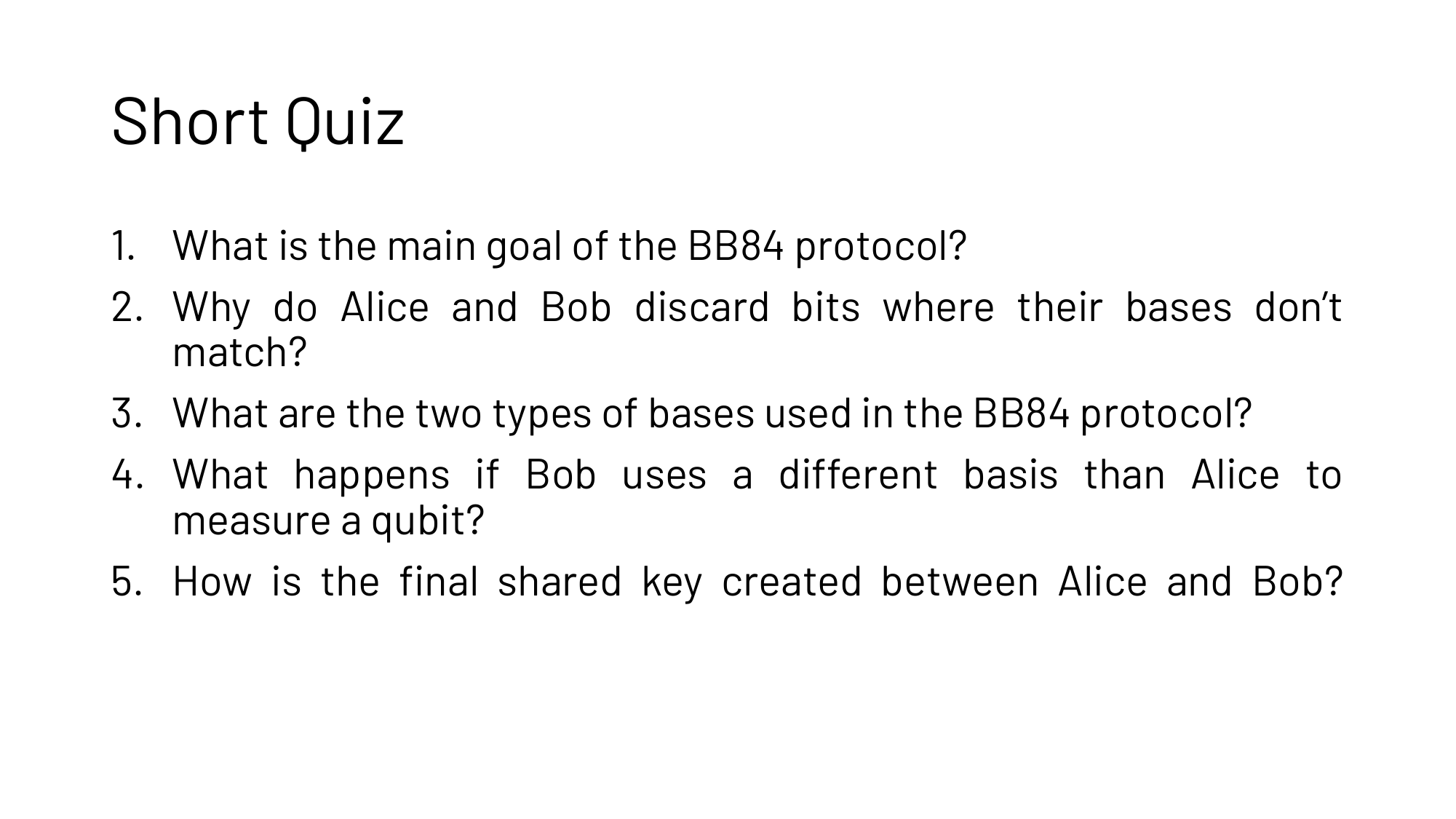

# Short Quiz
What is the main goal of the BB84 protocol?
Why do Alice and Bob discard bits where their bases don’t match?
What are the two types of bases used in the BB84 protocol?
What happens if Bob uses a different basis than Alice to measure a qubit?
How is the final shared key created between Alice and Bob?